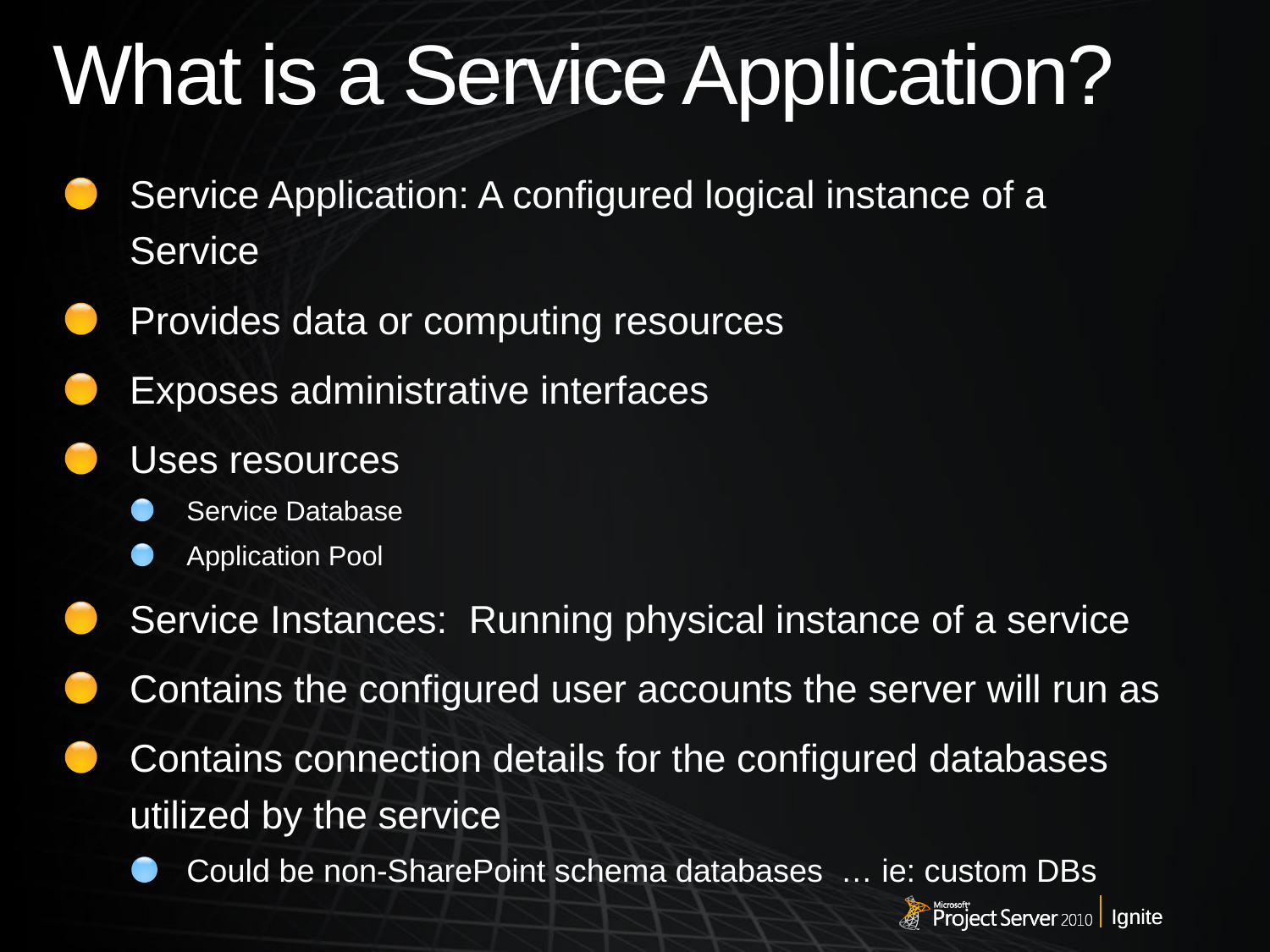

# What is a Service Application?
Service Application: A configured logical instance of a Service
Provides data or computing resources
Exposes administrative interfaces
Uses resources
Service Database
Application Pool
Service Instances:  Running physical instance of a service
Contains the configured user accounts the server will run as
Contains connection details for the configured databases utilized by the service
Could be non-SharePoint schema databases  … ie: custom DBs